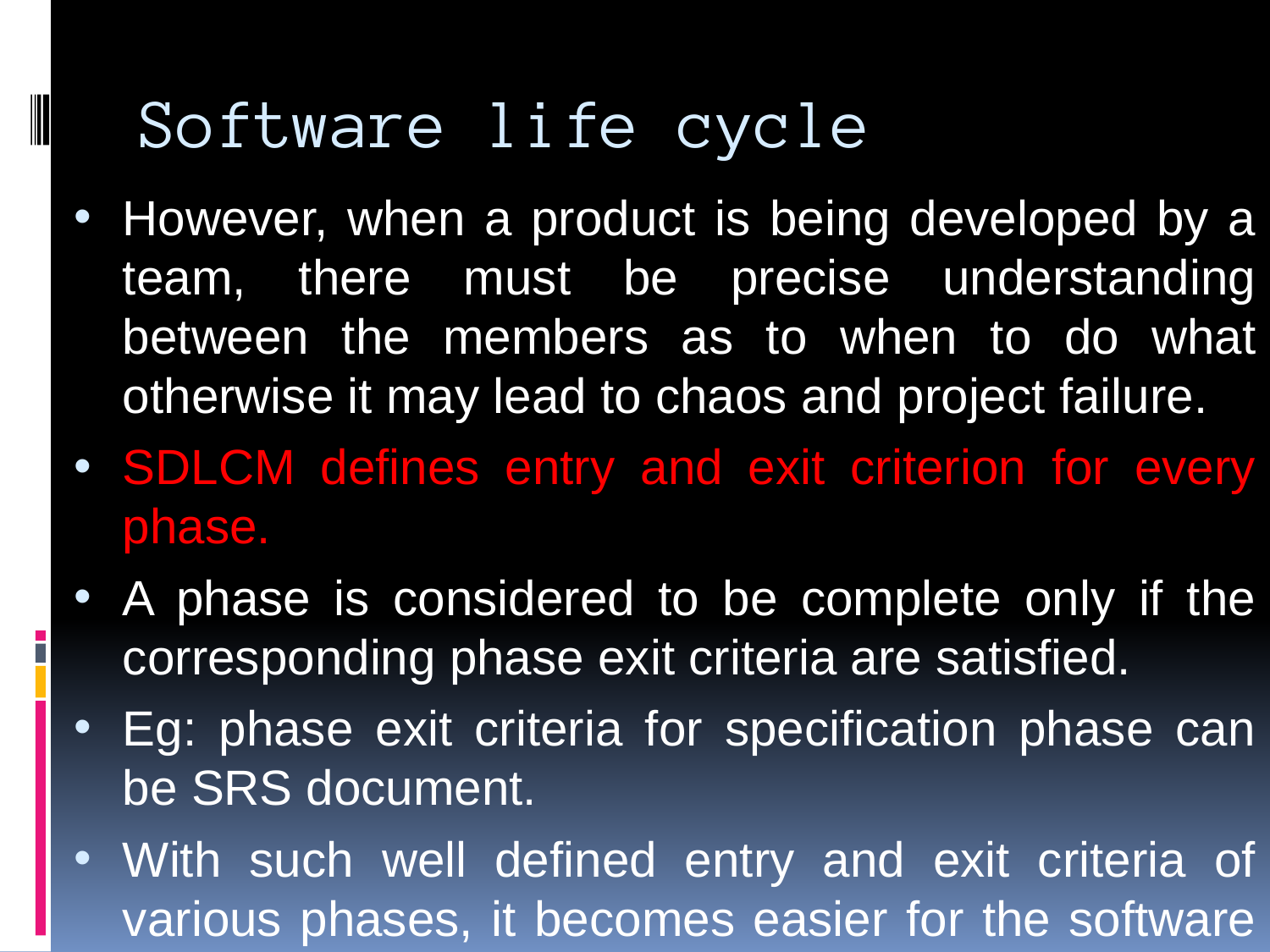

# Software life cycle
However, when a product is being developed by a team, there must be precise understanding between the members as to when to do what otherwise it may lead to chaos and project failure.
SDLCM defines entry and exit criterion for every phase.
A phase is considered to be complete only if the corresponding phase exit criteria are satisfied.
Eg: phase exit criteria for specification phase can be SRS document.
With such well defined entry and exit criteria of various phases, it becomes easier for the software project managers to monitor the progress of the project.